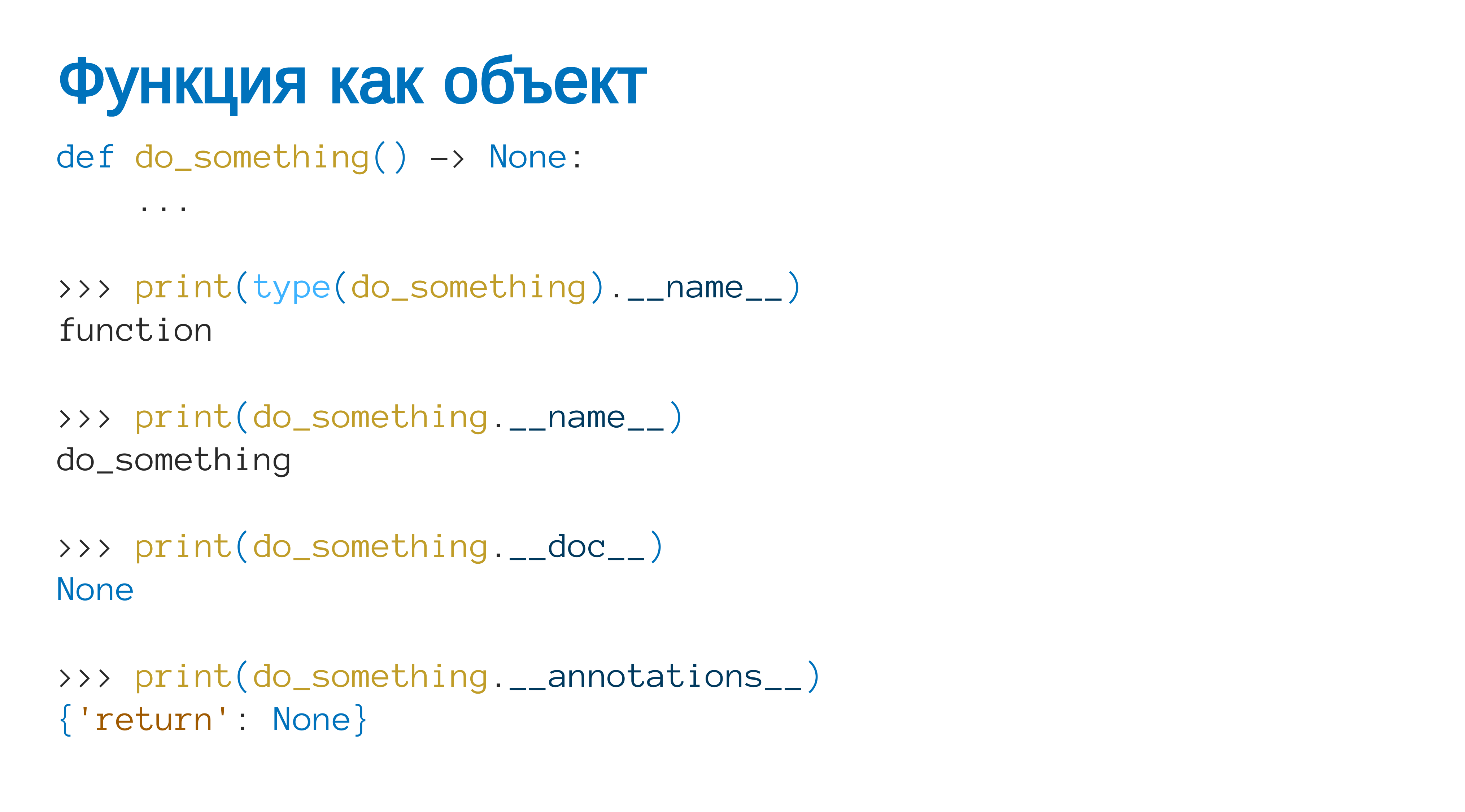

# Функция как объект
def do_something() -> None:
    ...

>>> print(type(do_something).__name__)
function

>>> print(do_something.__name__)
do_something

>>> print(do_something.__doc__)
None

>>> print(do_something.__annotations__)
{'return': None}
30